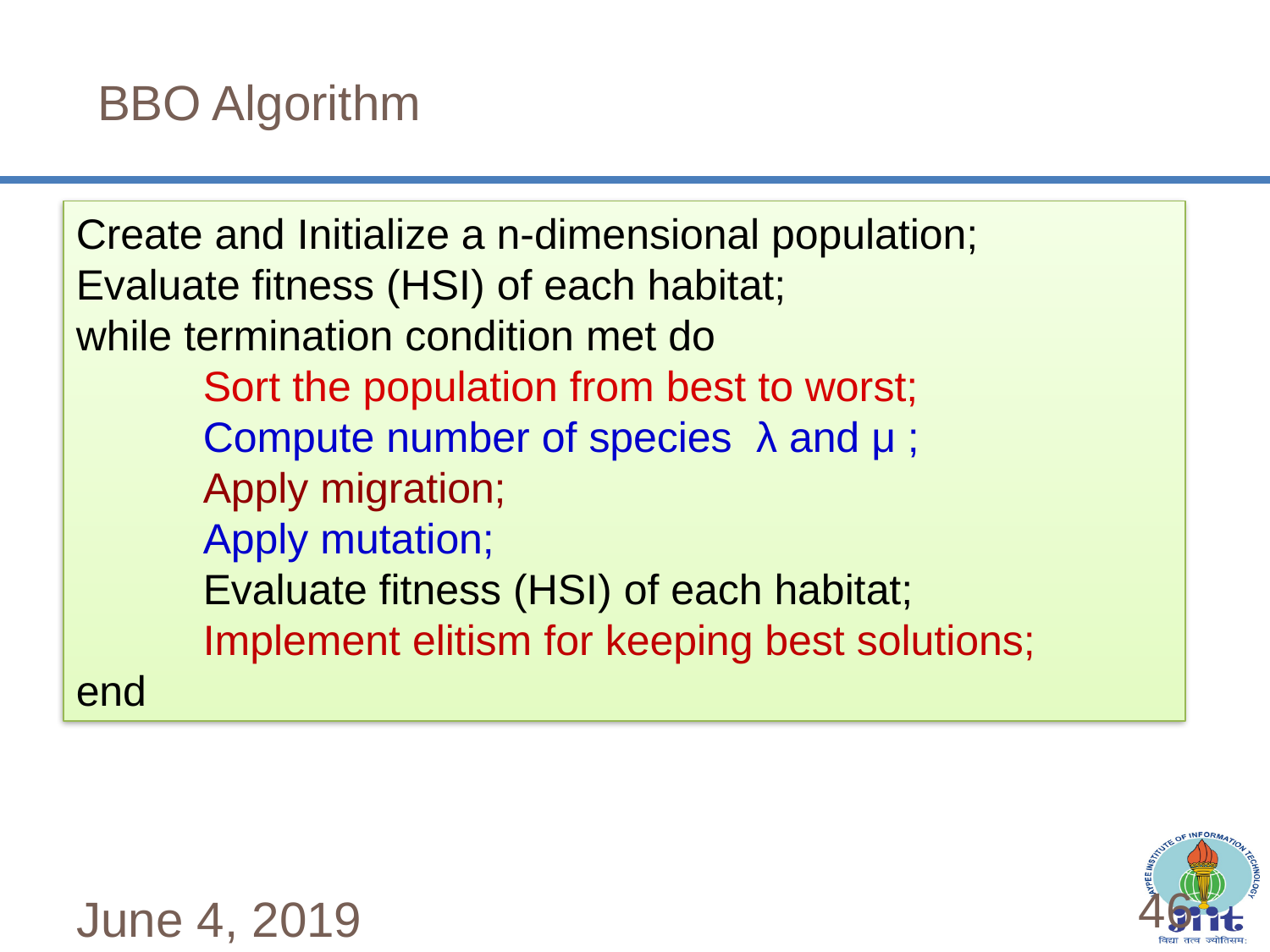

BBO Algorithm
46
Create and Initialize a n-dimensional population;
Evaluate fitness (HSI) of each habitat;
while termination condition met do
	Sort the population from best to worst;
	Compute number of species  λ and μ ;
	Apply migration;
	Apply mutation;
	Evaluate fitness (HSI) of each habitat;
	Implement elitism for keeping best solutions;
end
June 4, 2019
46